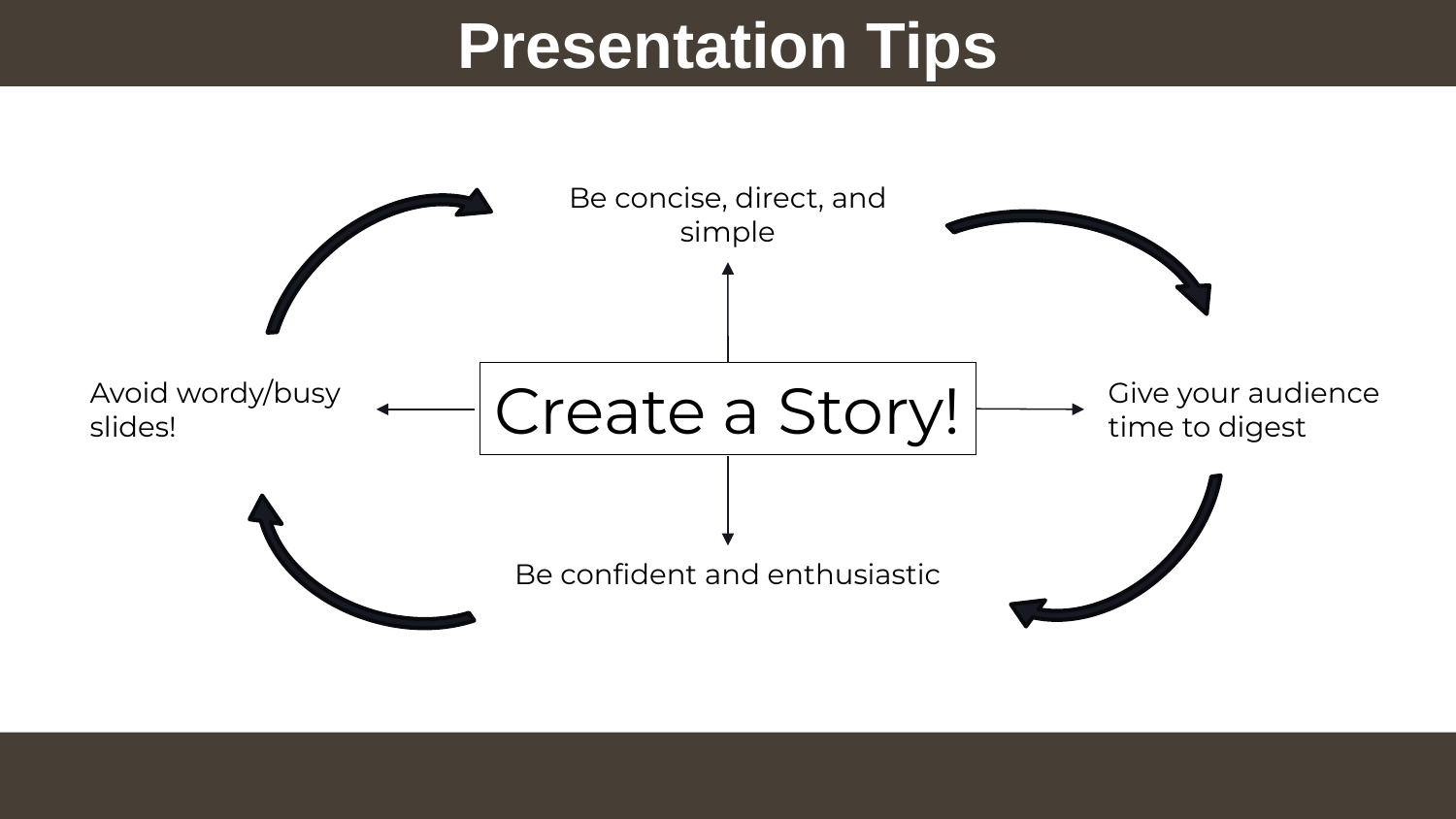

# Presentation Tips
Be concise, direct, and simple

Create a Story!
Avoid wordy/busy slides!
Give your audience time to digest

Be confident and enthusiastic